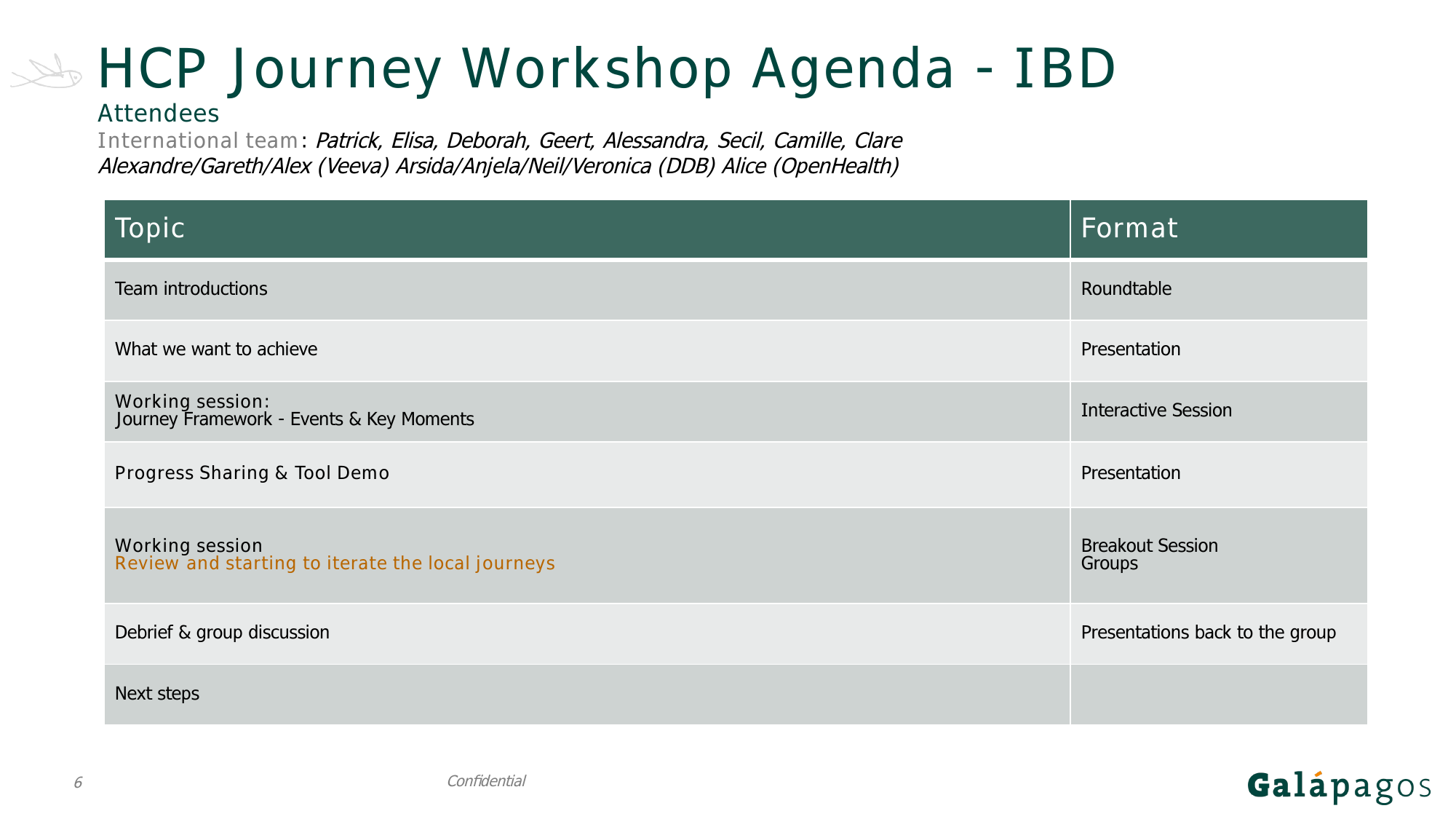

# HCP Journey Workshop Agenda - IBD
Attendees
International team: Patrick, Elisa, Deborah, Geert, Alessandra, Secil, Camille, Clare
Alexandre/Gareth/Alex (Veeva) Arsida/Anjela/Neil/Veronica (DDB) Alice (OpenHealth)

| Topic | Format |
| --- | --- |
| Team introductions | Roundtable |
| What we want to achieve | Presentation |
| Working session: Journey Framework - Events & Key Moments | Interactive Session |
| Progress Sharing & Tool Demo | Presentation |
| Working session Review and starting to iterate the local journeys | Breakout Session Groups |
| Debrief & group discussion | Presentations back to the group |
| Next steps |  |